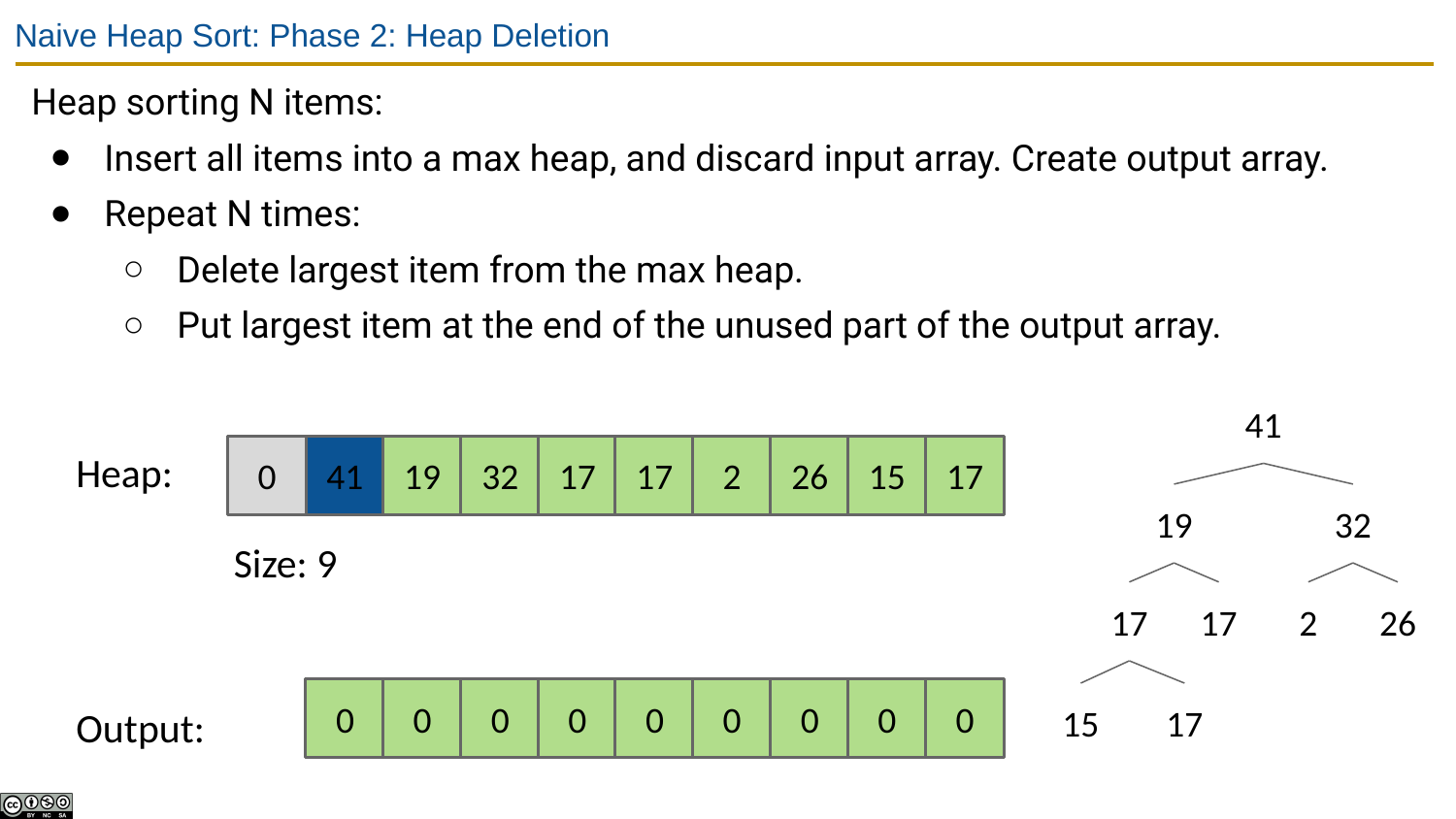

# Naive Heap Sort: Phase 2: Heap Deletion
Heap sorting N items:
Insert all items into a max heap, and discard input array. Create output array.
Repeat N times:
Delete largest item from the max heap.
Put largest item at the end of the unused part of the output array.
41
Heap:
0
41
19
32
17
17
2
26
15
17
19
32
Size: 9
17
17
2
26
0
0
0
0
0
0
0
0
0
15
17
Output: